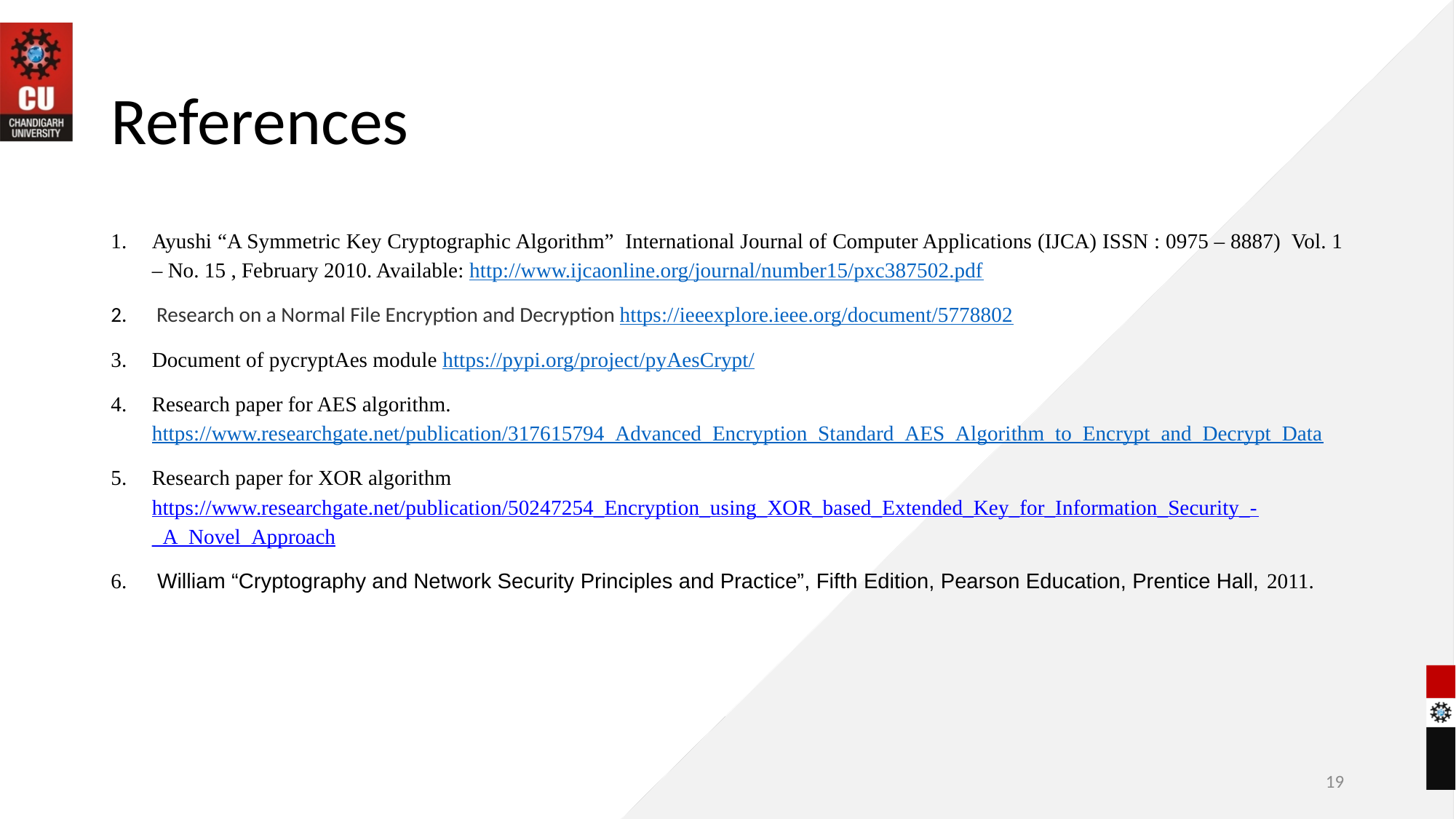

# References
Ayushi “A Symmetric Key Cryptographic Algorithm”  International Journal of Computer Applications (IJCA) ISSN : 0975 – 8887)  Vol. 1 – No. 15 , February 2010. Available: http://www.ijcaonline.org/journal/number15/pxc387502.pdf
 Research on a Normal File Encryption and Decryption https://ieeexplore.ieee.org/document/5778802
Document of pycryptAes module https://pypi.org/project/pyAesCrypt/
Research paper for AES algorithm. https://www.researchgate.net/publication/317615794_Advanced_Encryption_Standard_AES_Algorithm_to_Encrypt_and_Decrypt_Data
Research paper for XOR algorithm https://www.researchgate.net/publication/50247254_Encryption_using_XOR_based_Extended_Key_for_Information_Security_-_A_Novel_Approach
 William “Cryptography and Network Security Principles and Practice”, Fifth Edition, Pearson Education, Prentice Hall, 2011.

19